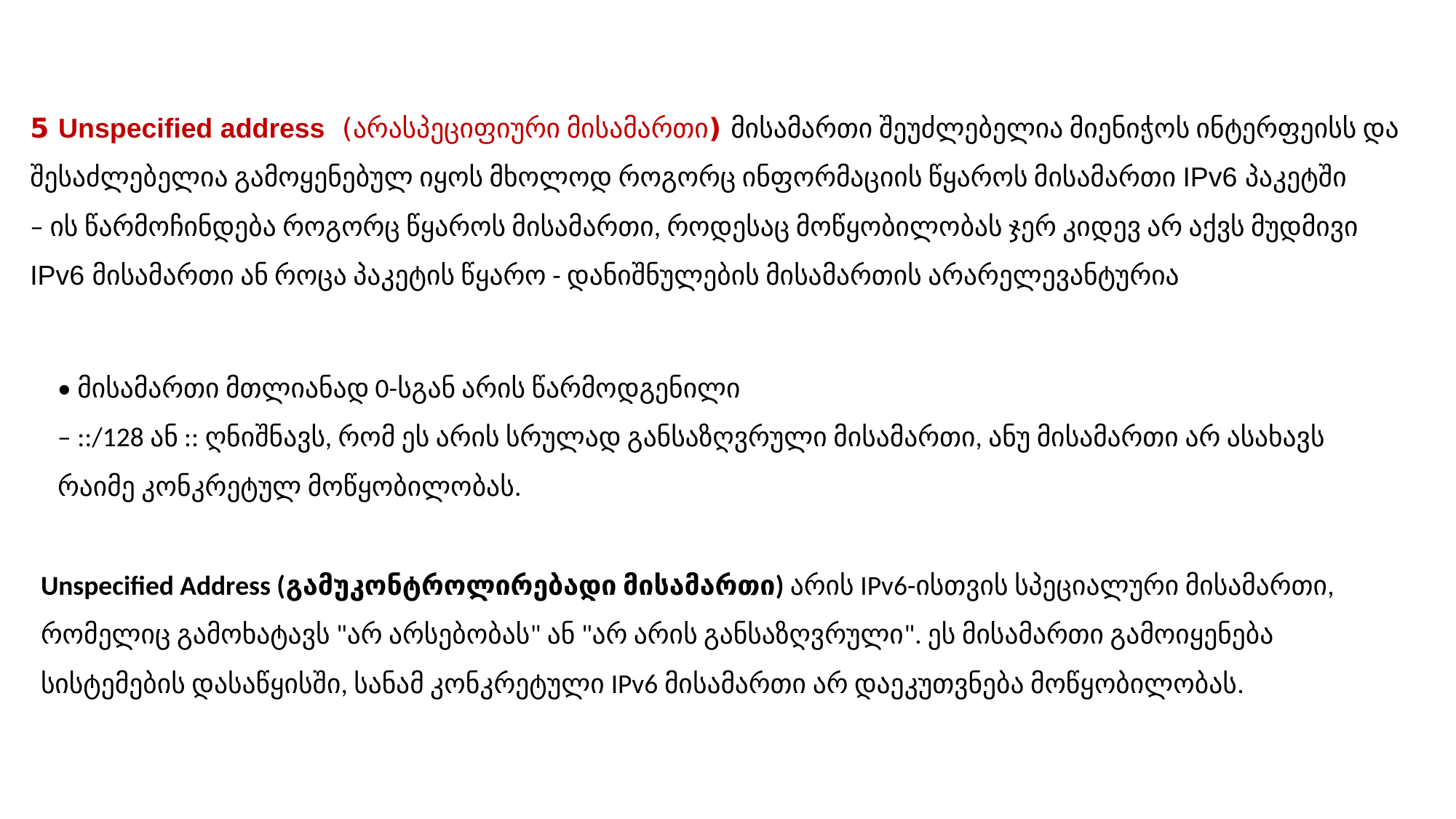

5 Unspecified address  (არასპეციფიური მისამართი) მისამართი შეუძლებელია მიენიჭოს ინტერფეისს და შესაძლებელია გამოყენებულ იყოს მხოლოდ როგორც ინფორმაციის წყაროს მისამართი IPv6 პაკეტში
– ის წარმოჩინდება როგორც წყაროს მისამართი, როდესაც მოწყობილობას ჯერ კიდევ არ აქვს მუდმივი IPv6 მისამართი ან როცა პაკეტის წყარო - დანიშნულების მისამართის არარელევანტურია

• მისამართი მთლიანად 0-სგან არის წარმოდგენილი
– ::/128 ან :: ღნიშნავს, რომ ეს არის სრულად განსაზღვრული მისამართი, ანუ მისამართი არ ასახავს რაიმე კონკრეტულ მოწყობილობას.
Unspecified Address (გამუკონტროლირებადი მისამართი) არის IPv6-ისთვის სპეციალური მისამართი, რომელიც გამოხატავს "არ არსებობას" ან "არ არის განსაზღვრული". ეს მისამართი გამოიყენება სისტემების დასაწყისში, სანამ კონკრეტული IPv6 მისამართი არ დაეკუთვნება მოწყობილობას.